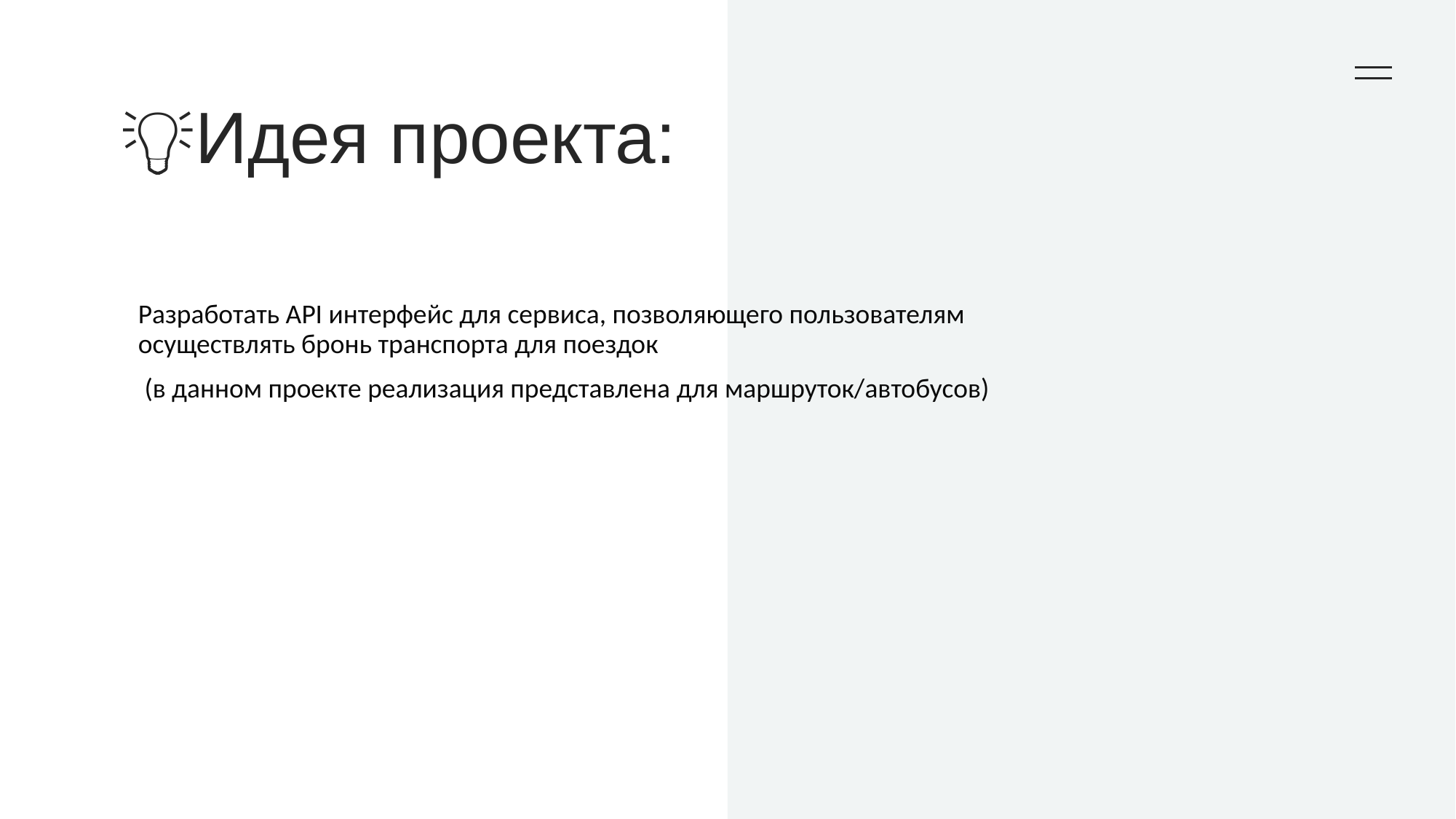

# 💡Идея проекта:
Разработать API интерфейс для сервиса, позволяющего пользователям осуществлять бронь транспорта для поездок
 (в данном проекте реализация представлена для маршруток/автобусов)